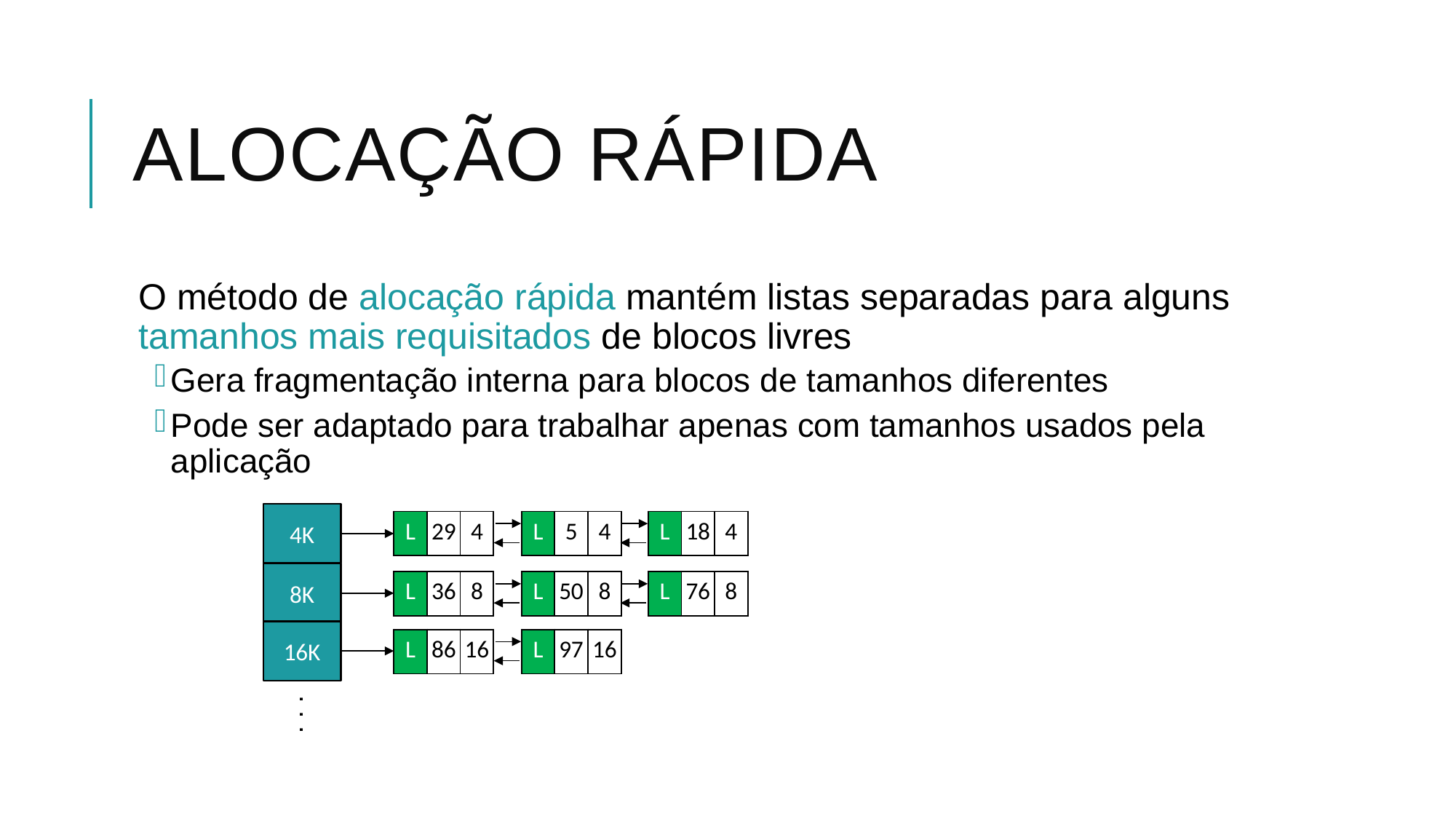

# Alocação Rápida
O método de alocação rápida mantém listas separadas para alguns tamanhos mais requisitados de blocos livres
Gera fragmentação interna para blocos de tamanhos diferentes
Pode ser adaptado para trabalhar apenas com tamanhos usados pela aplicação
4K
| L | 29 | 4 |
| --- | --- | --- |
| L | 5 | 4 |
| --- | --- | --- |
| L | 18 | 4 |
| --- | --- | --- |
8K
| L | 36 | 8 |
| --- | --- | --- |
| L | 50 | 8 |
| --- | --- | --- |
| L | 76 | 8 |
| --- | --- | --- |
16K
| L | 86 | 16 |
| --- | --- | --- |
| L | 97 | 16 |
| --- | --- | --- |
. . .